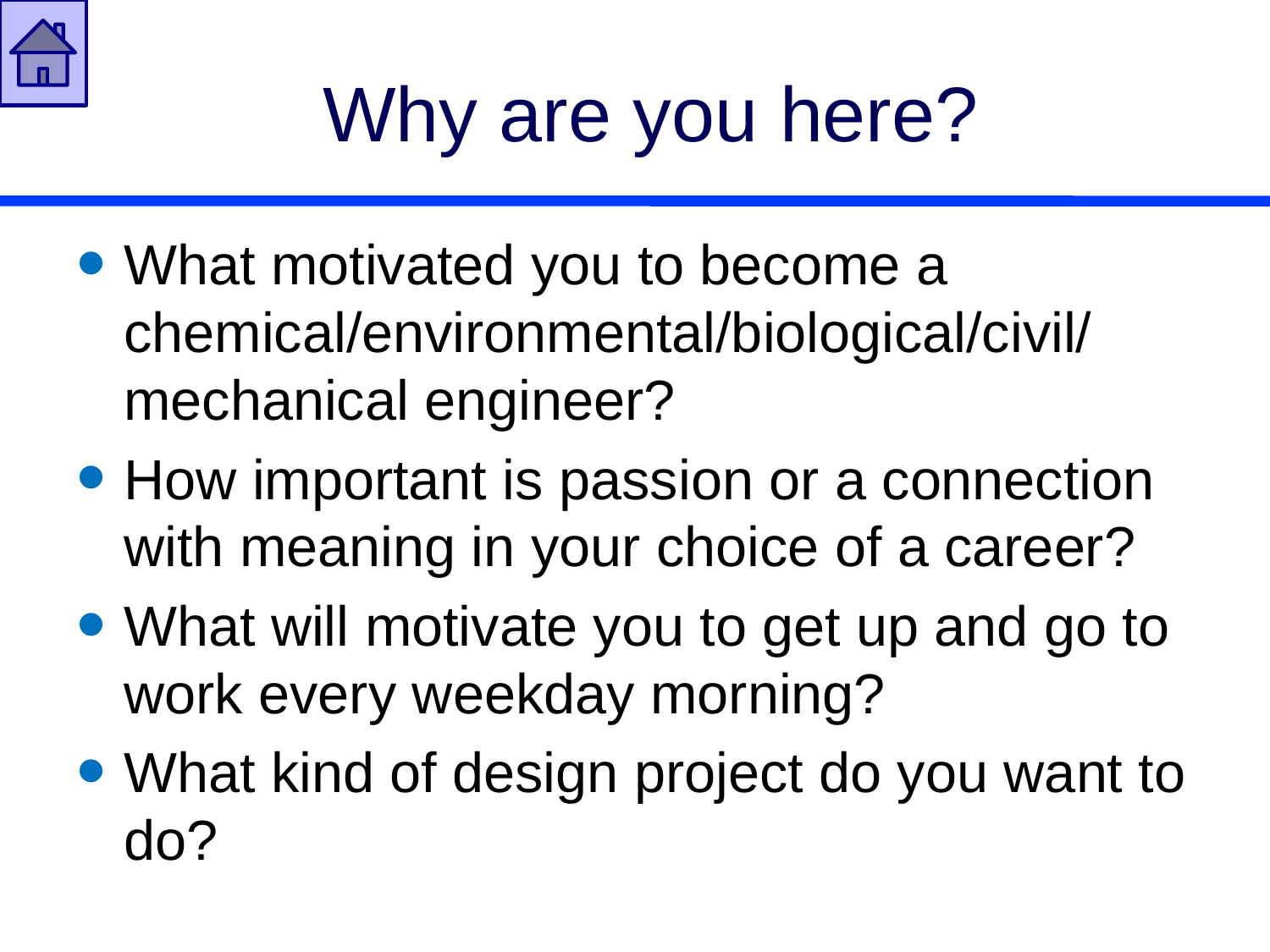

# Why are you here?
What motivated you to become a chemical/environmental/biological/civil/ mechanical engineer?
How important is passion or a connection with meaning in your choice of a career?
What will motivate you to get up and go to work every weekday morning?
What kind of design project do you want to do?